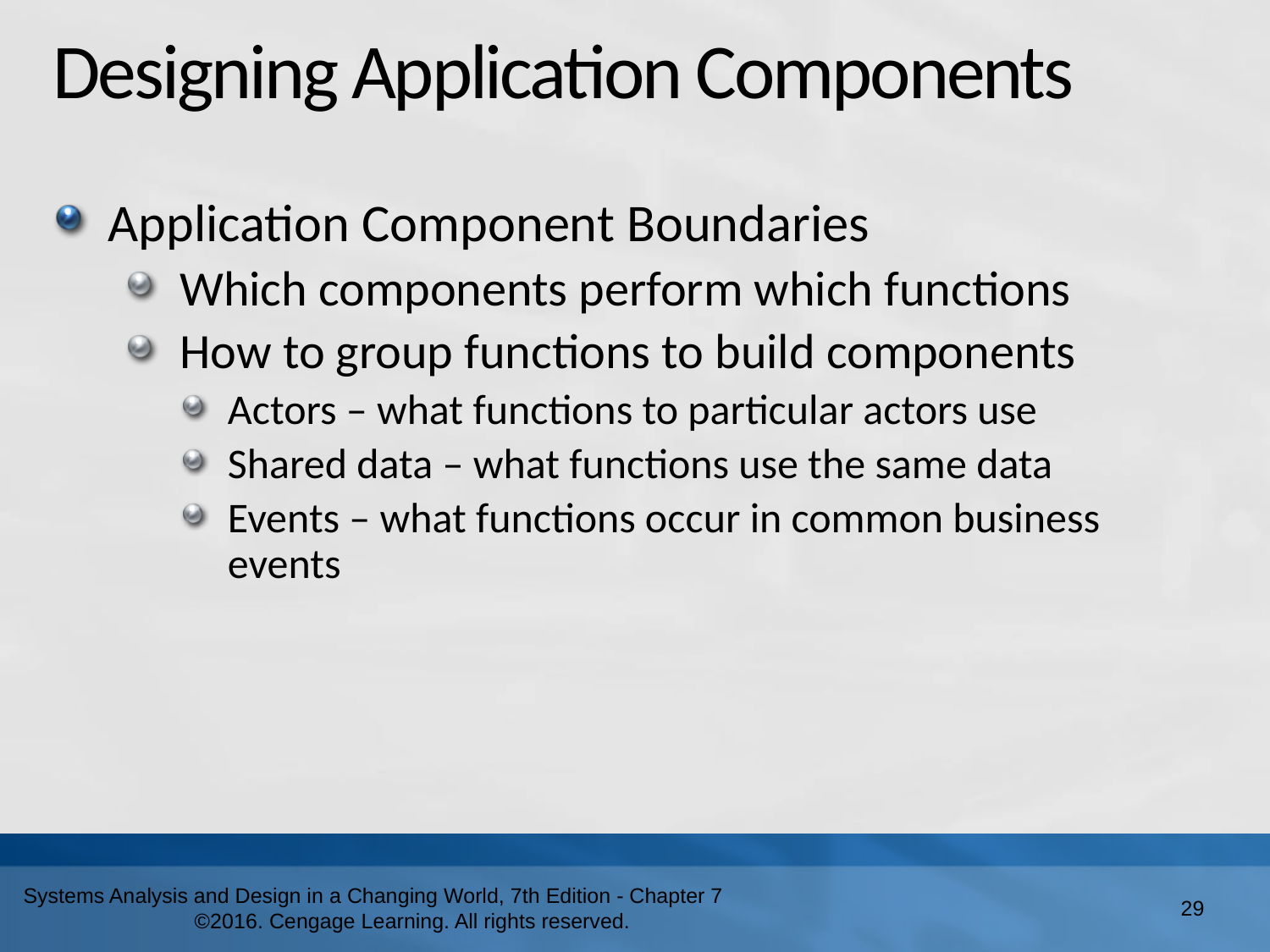

# Designing Application Components
Application Component Boundaries
Which components perform which functions
How to group functions to build components
Actors – what functions to particular actors use
Shared data – what functions use the same data
Events – what functions occur in common business events
29
Systems Analysis and Design in a Changing World, 7th Edition - Chapter 7                                                ©2016. Cengage Learning. All rights reserved.